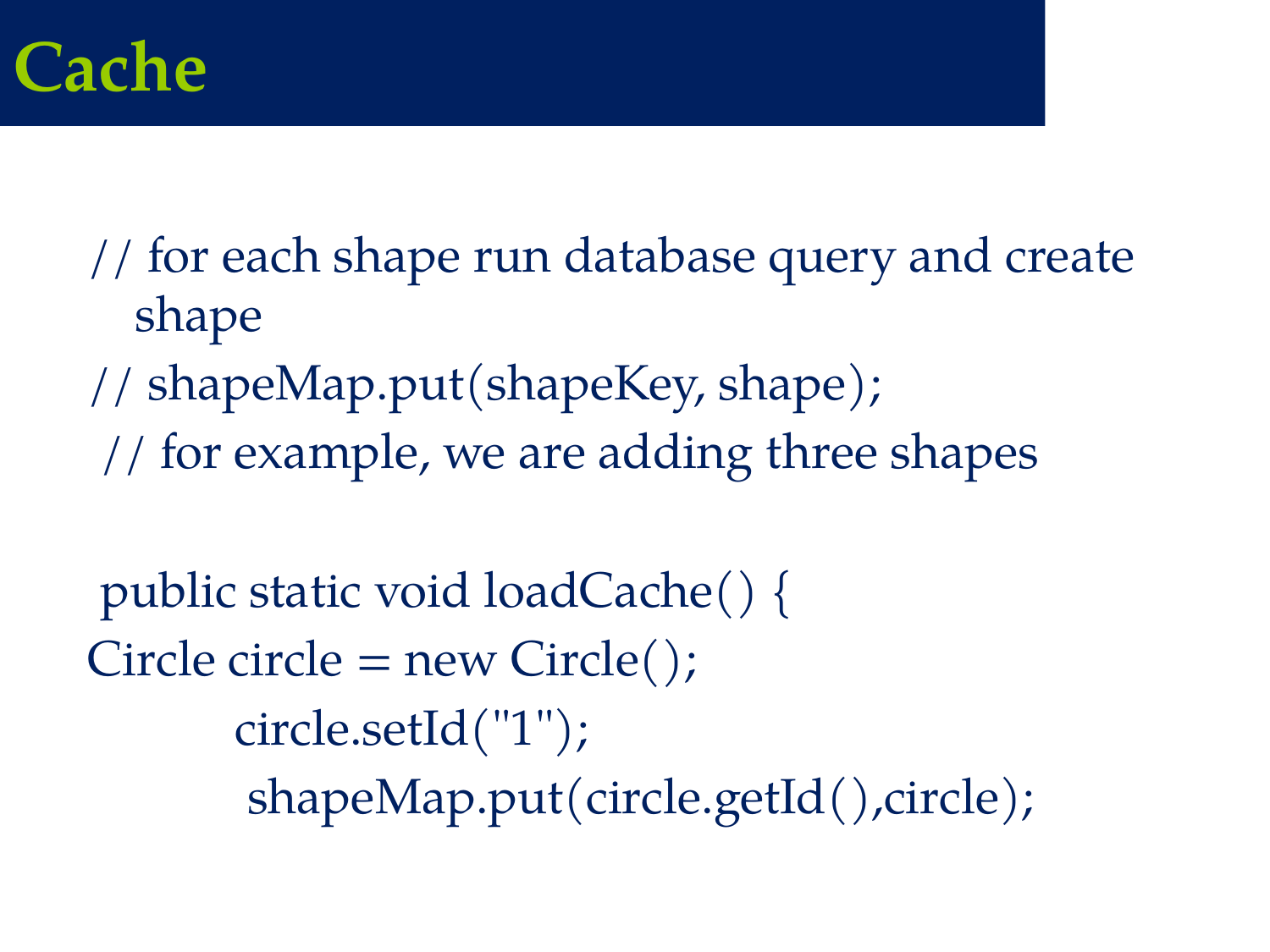

# Cache
// for each shape run database query and create shape
// shapeMap.put(shapeKey, shape);
 // for example, we are adding three shapes

 public static void loadCache() {
Circle circle = new Circle();
            circle.setId("1");
             shapeMap.put(circle.getId(),circle);